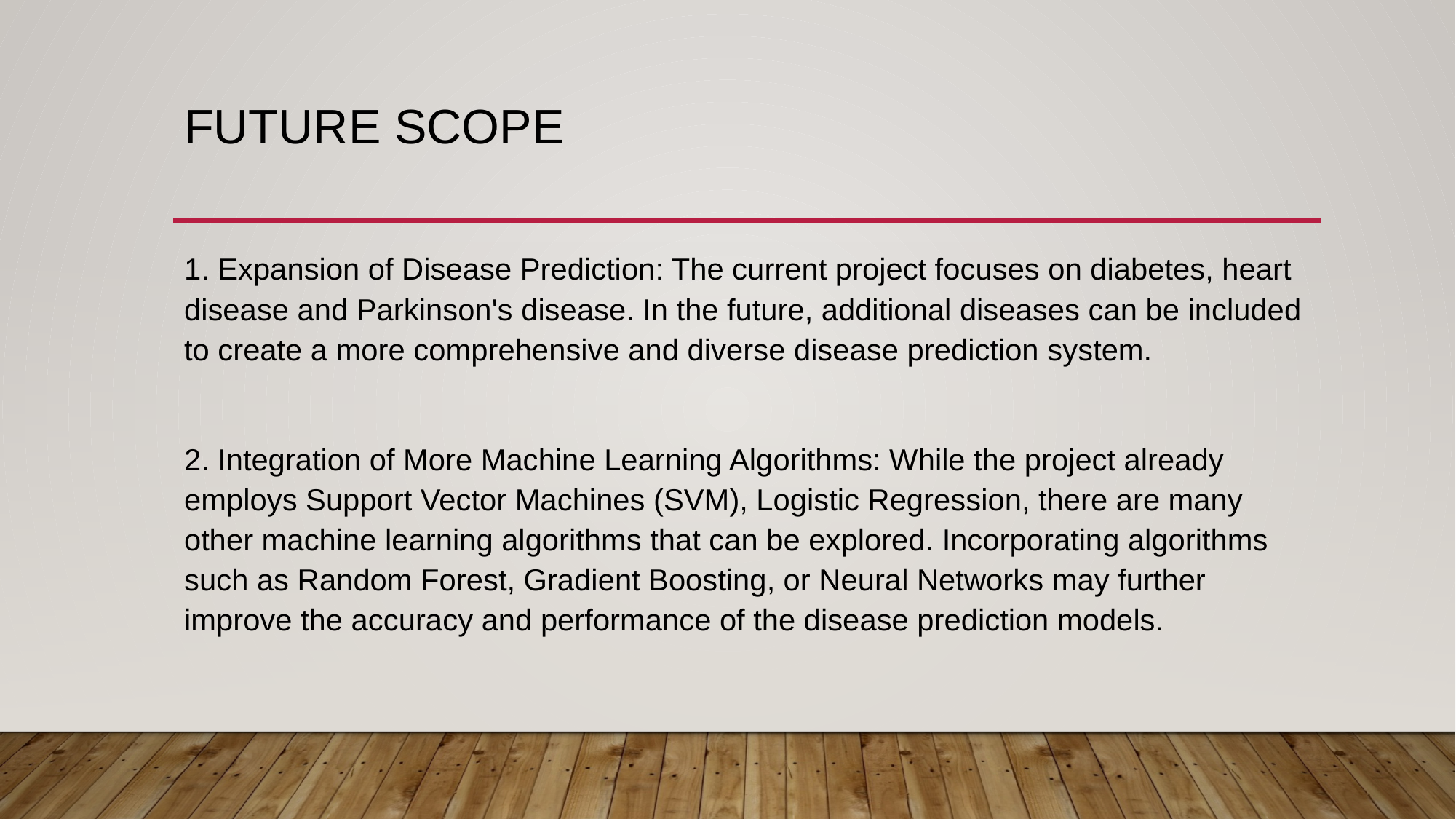

# Future scope
1. Expansion of Disease Prediction: The current project focuses on diabetes, heart disease and Parkinson's disease. In the future, additional diseases can be included to create a more comprehensive and diverse disease prediction system.

2. Integration of More Machine Learning Algorithms: While the project already employs Support Vector Machines (SVM), Logistic Regression, there are many other machine learning algorithms that can be explored. Incorporating algorithms such as Random Forest, Gradient Boosting, or Neural Networks may further improve the accuracy and performance of the disease prediction models.